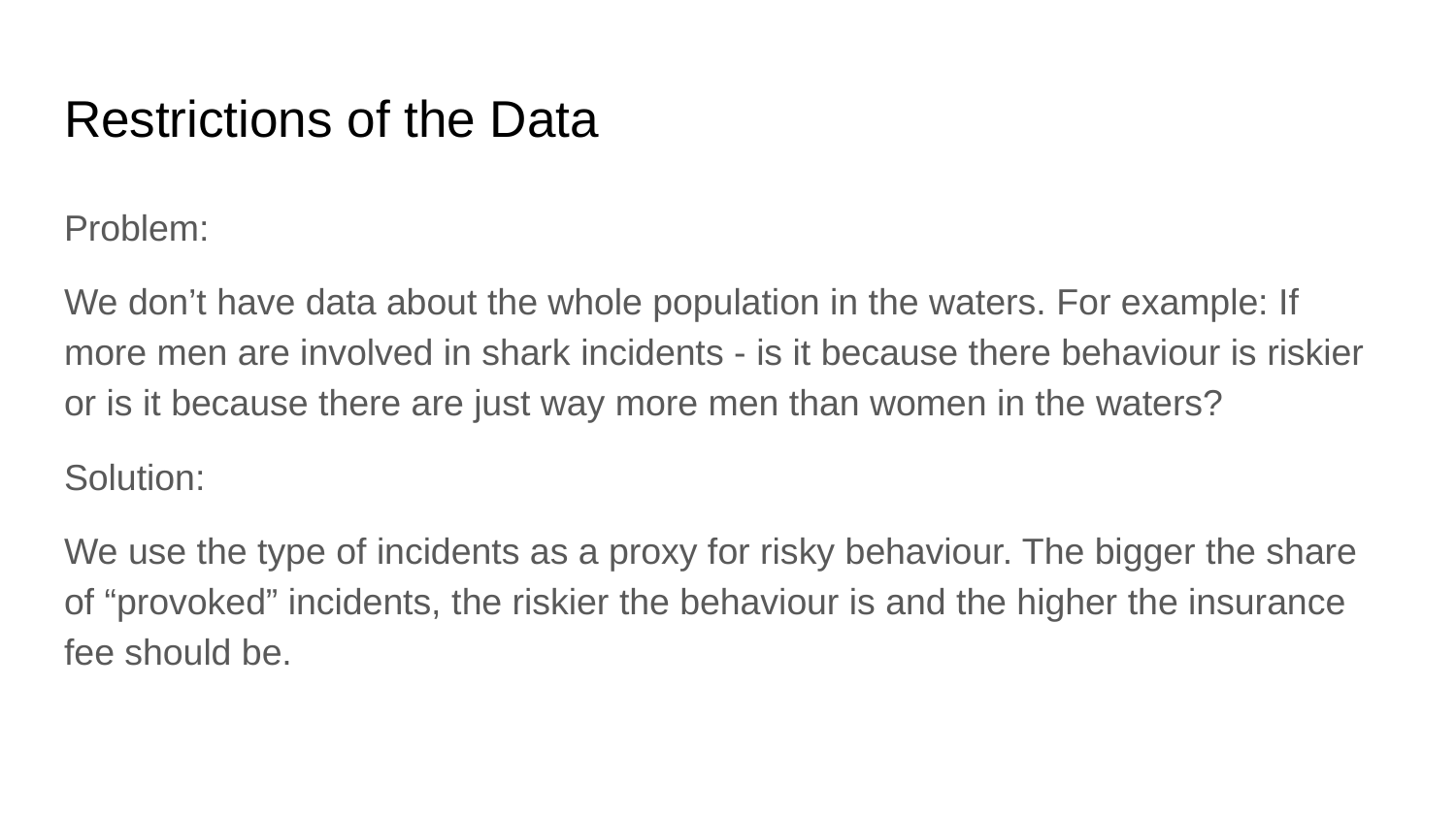

# Restrictions of the Data
Problem:
We don’t have data about the whole population in the waters. For example: If more men are involved in shark incidents - is it because there behaviour is riskier or is it because there are just way more men than women in the waters?
Solution:
We use the type of incidents as a proxy for risky behaviour. The bigger the share of “provoked” incidents, the riskier the behaviour is and the higher the insurance fee should be.